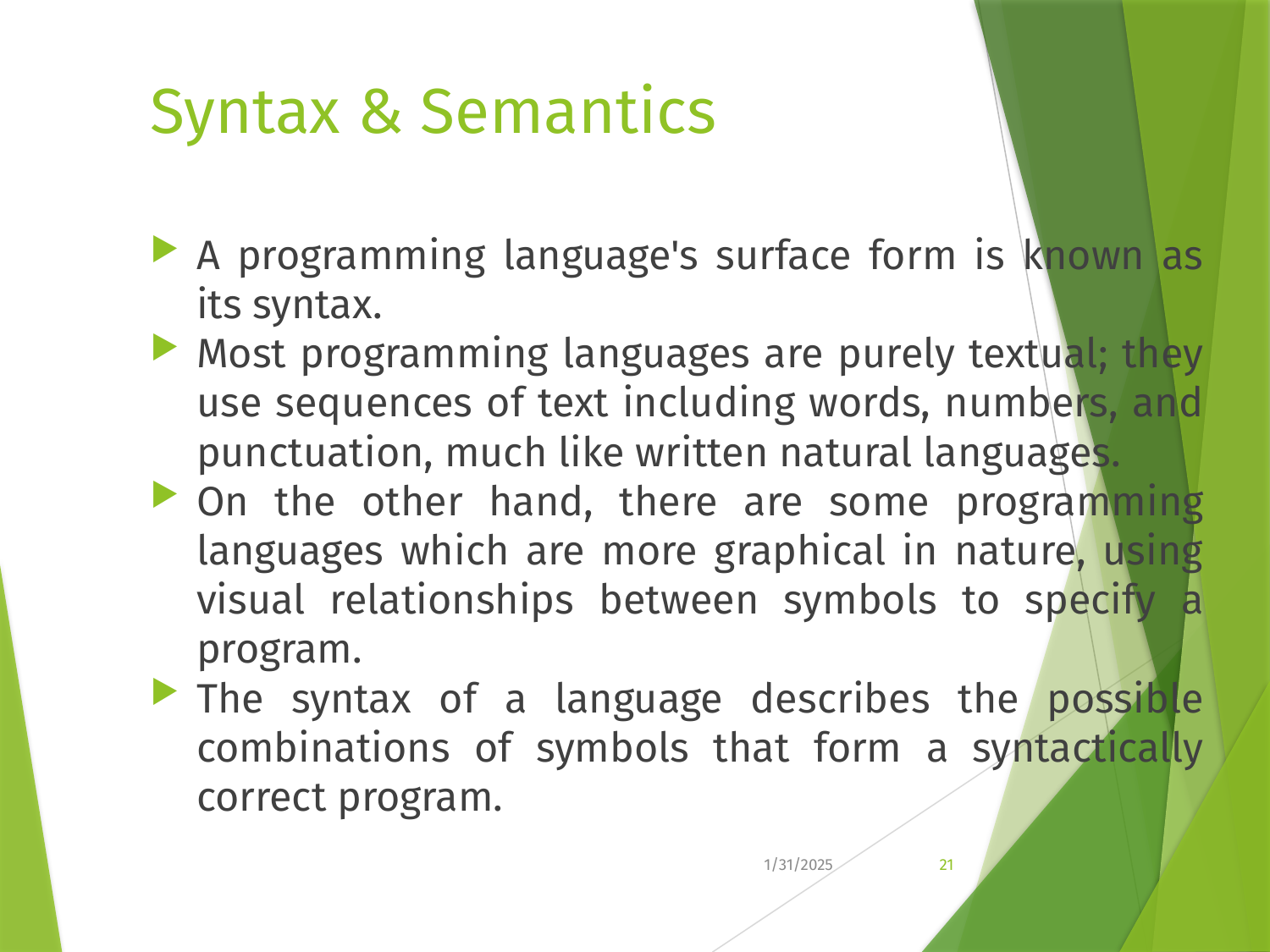

# Syntax & Semantics
A programming language's surface form is known as its syntax.
Most programming languages are purely textual; they use sequences of text including words, numbers, and punctuation, much like written natural languages.
On the other hand, there are some programming languages which are more graphical in nature, using visual relationships between symbols to specify a program.
The syntax of a language describes the possible combinations of symbols that form a syntactically correct program.
1/31/2025
21